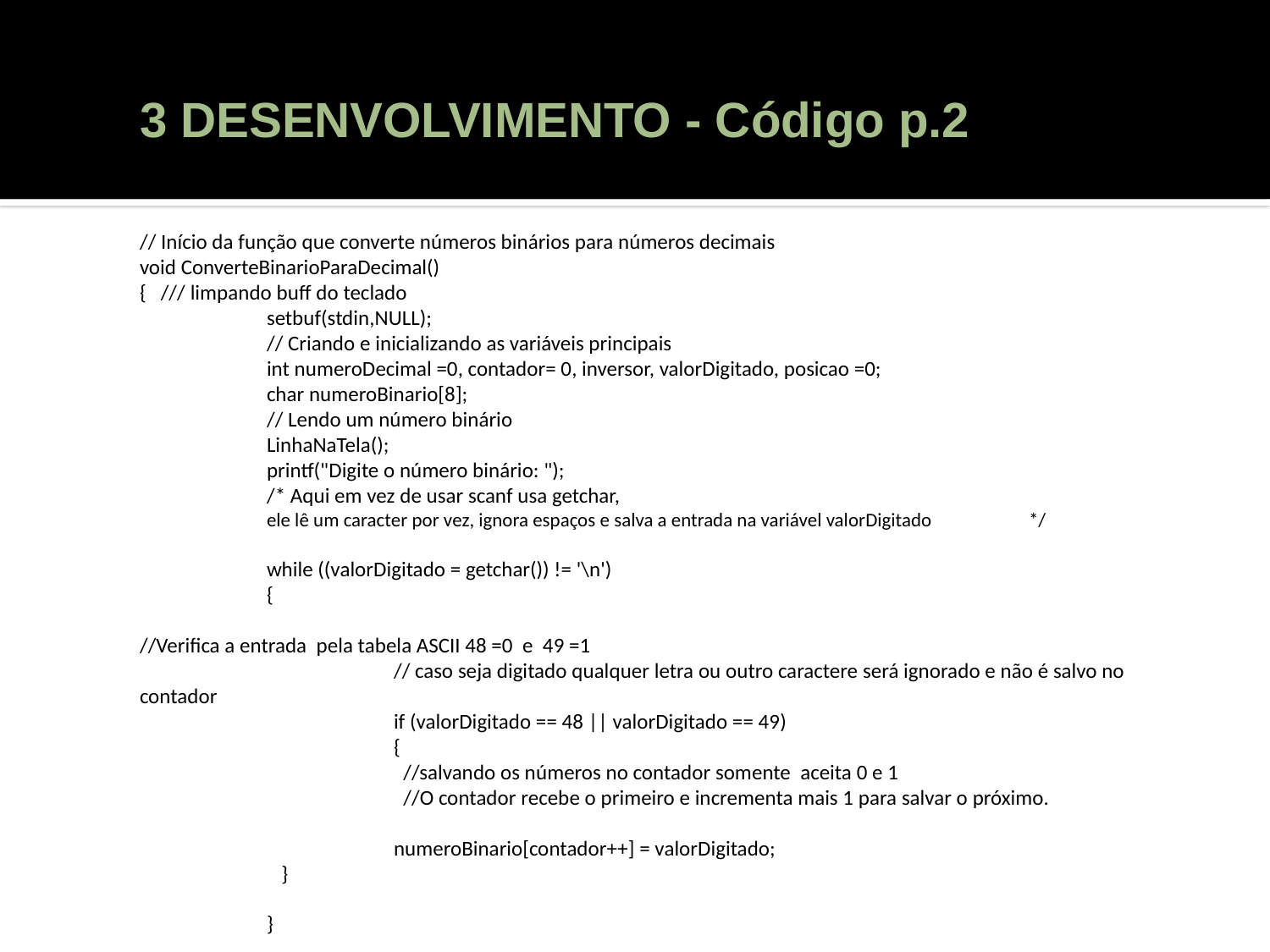

# 3 DESENVOLVIMENTO - Código p.2
// Início da função que converte números binários para números decimais
void ConverteBinarioParaDecimal()
{   /// limpando buff do teclado
	setbuf(stdin,NULL);
	// Criando e inicializando as variáveis principais
	int numeroDecimal =0, contador= 0, inversor, valorDigitado, posicao =0;
	char numeroBinario[8];
	// Lendo um número binário
	LinhaNaTela();
	printf("Digite o número binário: ");
	/* Aqui em vez de usar scanf usa getchar,
	ele lê um caracter por vez, ignora espaços e salva a entrada na variável valorDigitado	*/

	while ((valorDigitado = getchar()) != '\n')
	{

//Verifica a entrada  pela tabela ASCII 48 =0  e  49 =1
		// caso seja digitado qualquer letra ou outro caractere será ignorado e não é salvo no contador
		if (valorDigitado == 48 || valorDigitado == 49)
		{
		  //salvando os números no contador somente  aceita 0 e 1
		  //O contador recebe o primeiro e incrementa mais 1 para salvar o próximo.
		numeroBinario[contador++] = valorDigitado;
	   }

	}